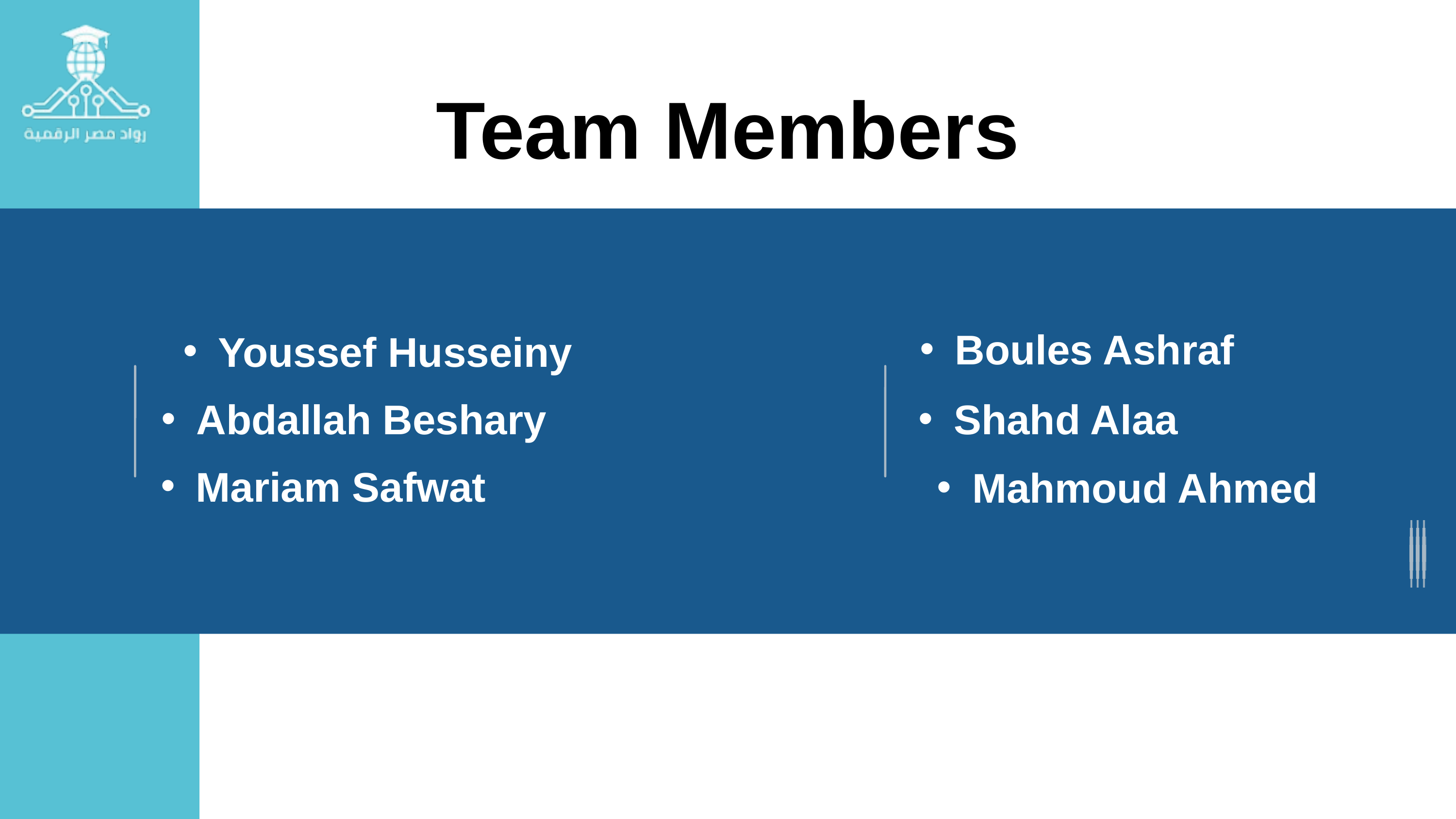

Team Members

Boules Ashraf
Youssef Husseiny

Shahd Alaa
Abdallah Beshary
Mariam Safwat
Mahmoud Ahmed